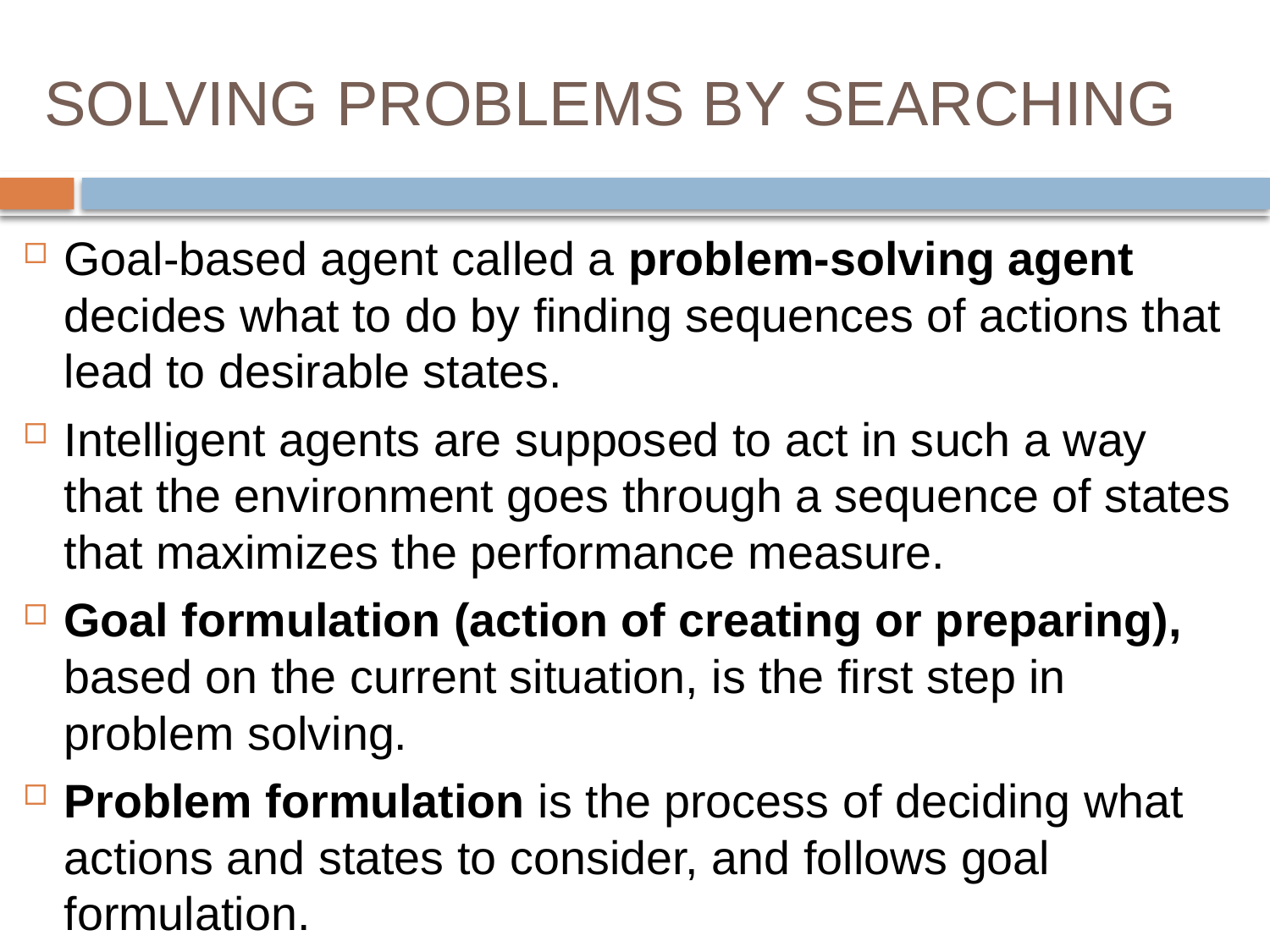

# SOLVING PROBLEMS BY SEARCHING
Goal-based agent called a problem-solving agent decides what to do by finding sequences of actions that lead to desirable states.
Intelligent agents are supposed to act in such a way that the environment goes through a sequence of states that maximizes the performance measure.
Goal formulation (action of creating or preparing), based on the current situation, is the first step in problem solving.
Problem formulation is the process of deciding what actions and states to consider, and follows goal formulation.